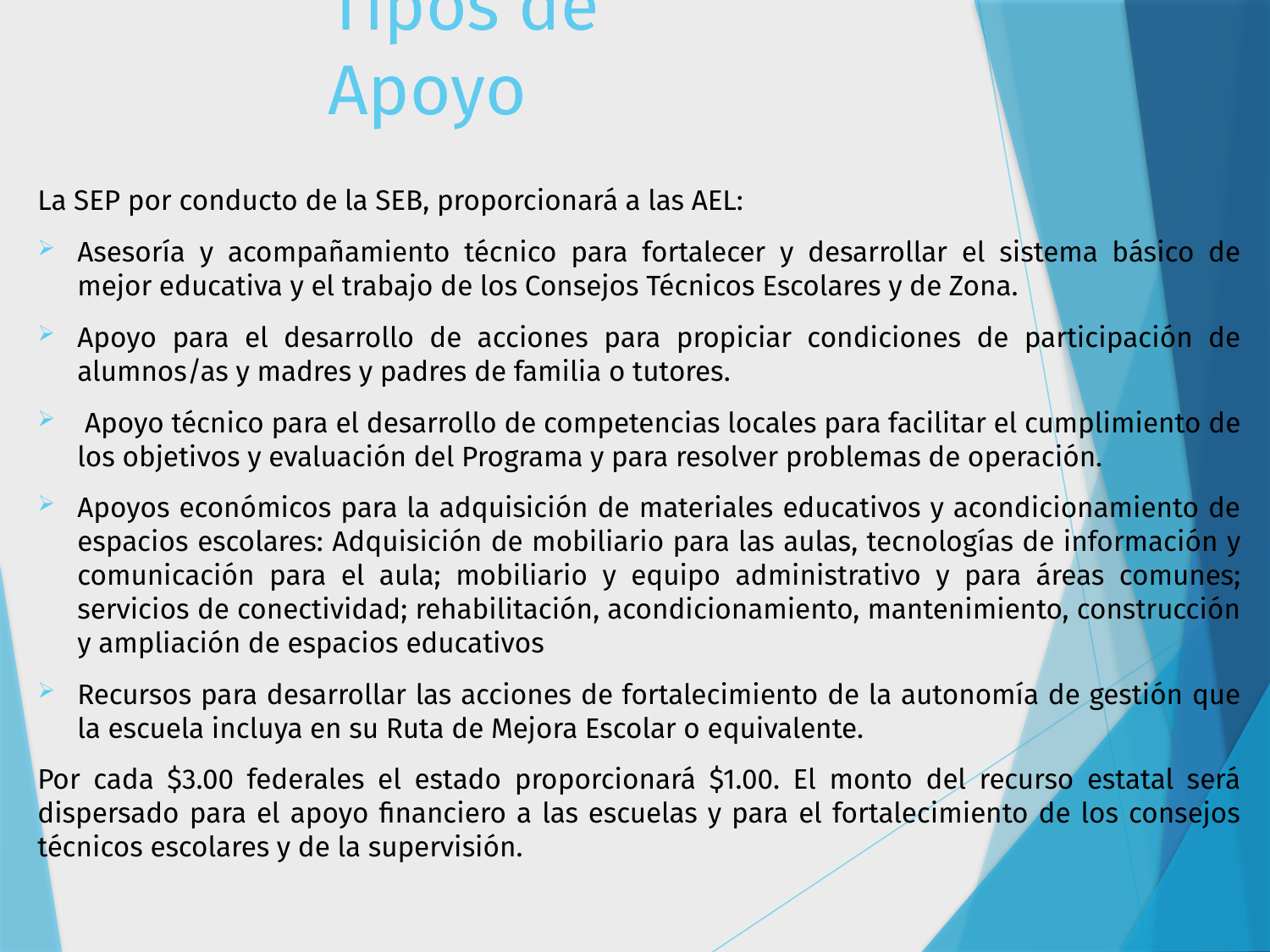

# Tipos de Apoyo
La SEP por conducto de la SEB, proporcionará a las AEL:
Asesoría y acompañamiento técnico para fortalecer y desarrollar el sistema básico de mejor educativa y el trabajo de los Consejos Técnicos Escolares y de Zona.
Apoyo para el desarrollo de acciones para propiciar condiciones de participación de alumnos/as y madres y padres de familia o tutores.
 Apoyo técnico para el desarrollo de competencias locales para facilitar el cumplimiento de los objetivos y evaluación del Programa y para resolver problemas de operación.
Apoyos económicos para la adquisición de materiales educativos y acondicionamiento de espacios escolares: Adquisición de mobiliario para las aulas, tecnologías de información y comunicación para el aula; mobiliario y equipo administrativo y para áreas comunes; servicios de conectividad; rehabilitación, acondicionamiento, mantenimiento, construcción y ampliación de espacios educativos
Recursos para desarrollar las acciones de fortalecimiento de la autonomía de gestión que la escuela incluya en su Ruta de Mejora Escolar o equivalente.
Por cada $3.00 federales el estado proporcionará $1.00. El monto del recurso estatal será dispersado para el apoyo financiero a las escuelas y para el fortalecimiento de los consejos técnicos escolares y de la supervisión.